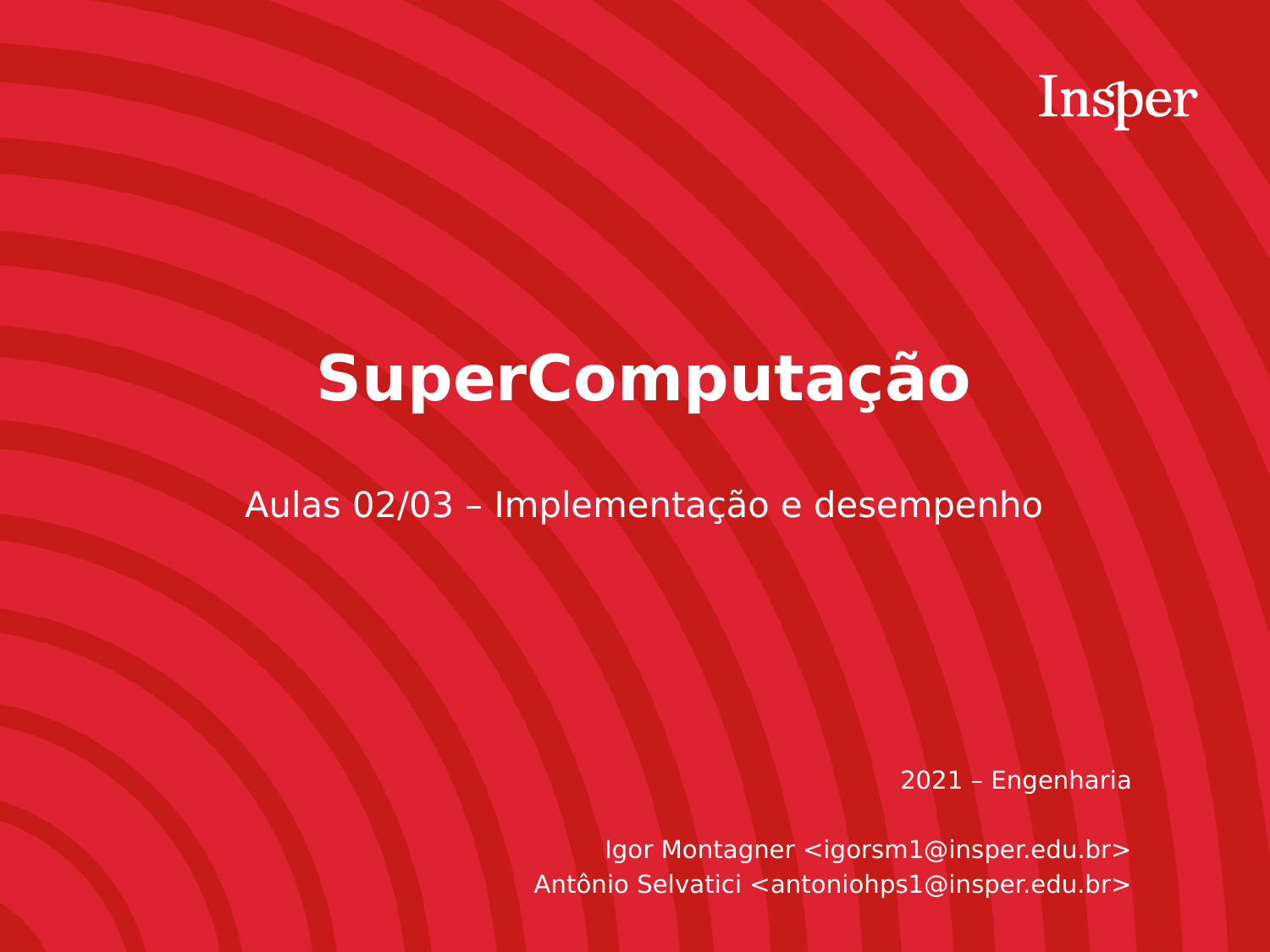

SuperComputação
Aulas 02/03 – Implementação e desempenho

2021 – Engenharia

Igor Montagner <igorsm1@insper.edu.br>
Antônio Selvatici <antoniohps1@insper.edu.br>